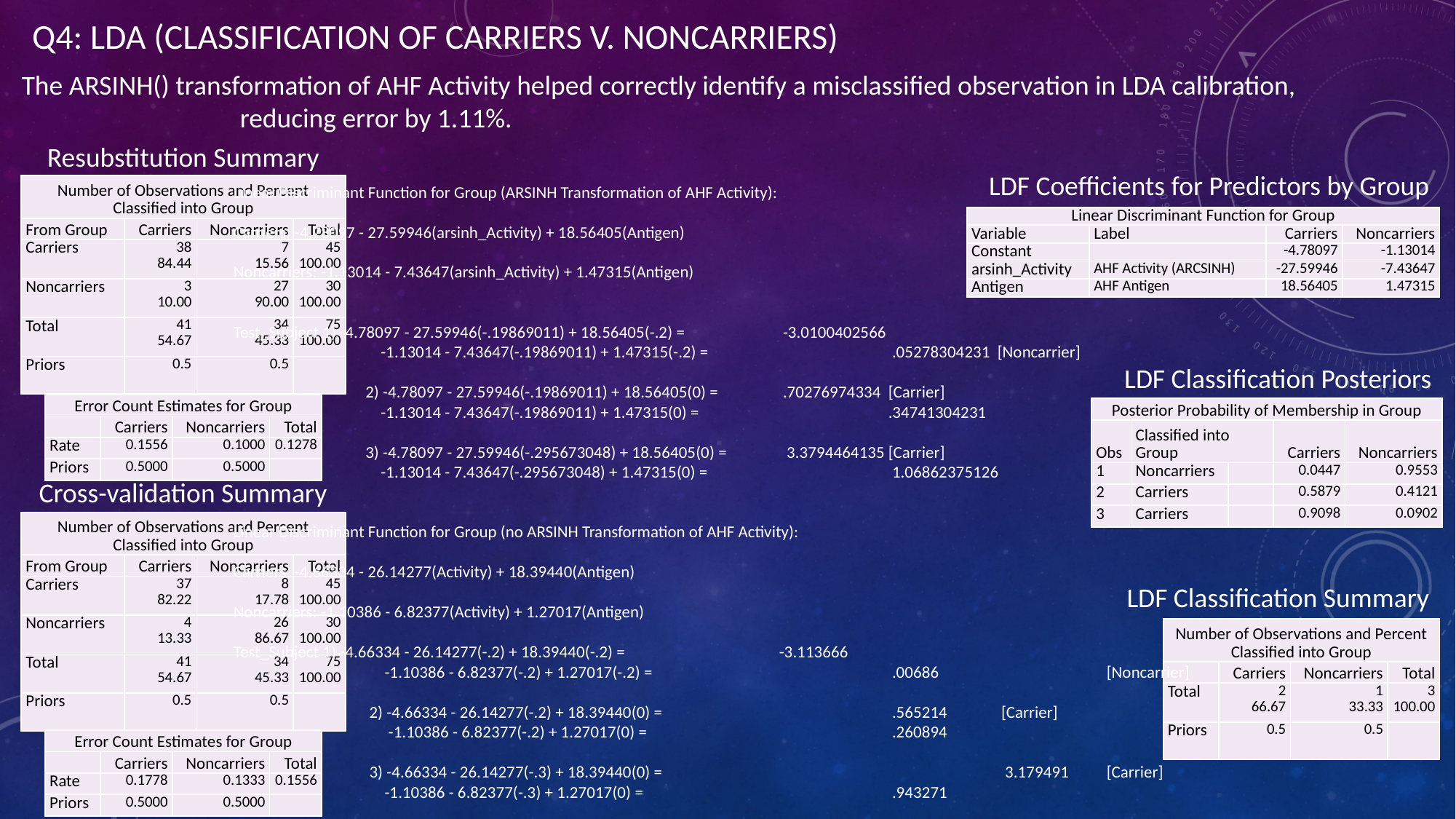

# Q4: LDA (Classification of Carriers v. Noncarriers)
The ARSINH() transformation of AHF Activity helped correctly identify a misclassified observation in LDA calibration,
		reducing error by 1.11%.
Resubstitution Summary
LDF Coefficients for Predictors by Group
| Number of Observations and Percent Classified into Group |  |  |  |
| --- | --- | --- | --- |
| From Group | Carriers | Noncarriers | Total |
| Carriers | 38 84.44 | 7 15.56 | 45 100.00 |
| Noncarriers | 3 10.00 | 27 90.00 | 30 100.00 |
| Total | 41 54.67 | 34 45.33 | 75 100.00 |
| Priors | 0.5 | 0.5 |  |
Linear Discriminant Function for Group (ARSINH Transformation of AHF Activity):

Carriers: -4.78097 - 27.59946(arsinh_Activity) + 18.56405(Antigen)

Noncarriers: -1.13014 - 7.43647(arsinh_Activity) + 1.47315(Antigen)

Test_Subject 1) -4.78097 - 27.59946(-.19869011) + 18.56405(-.2) =	 -3.0100402566
	          -1.13014 - 7.43647(-.19869011) + 1.47315(-.2) =   		 .05278304231	[Noncarrier]

	      2) -4.78097 - 27.59946(-.19869011) + 18.56405(0) =   	 .70276974334	[Carrier]
	          -1.13014 - 7.43647(-.19869011) + 1.47315(0) =     	 	.34741304231

	      3) -4.78097 - 27.59946(-.295673048) + 18.56405(0) = 	  3.3794464135	[Carrier]
	          -1.13014 - 7.43647(-.295673048) + 1.47315(0) =	 	 1.06862375126

Linear Discriminant Function for Group (no ARSINH Transformation of AHF Activity):

Carriers: -4.66334 - 26.14277(Activity) + 18.39440(Antigen)

Noncarriers: -1.10386 - 6.82377(Activity) + 1.27017(Antigen)

Test_Subject 1) -4.66334 - 26.14277(-.2) + 18.39440(-.2) =        		-3.113666
	           -1.10386 - 6.82377(-.2) + 1.27017(-.2) =         		 .00686		[Noncarrier]

	       2) -4.66334 - 26.14277(-.2) + 18.39440(0) =    		 .565214	 [Carrier]
	            -1.10386 - 6.82377(-.2) + 1.27017(0) =     			 .260894

	       3) -4.66334 - 26.14277(-.3) + 18.39440(0) =  			  3.179491	[Carrier]
	           -1.10386 - 6.82377(-.3) + 1.27017(0) =	 		 .943271
| Linear Discriminant Function for Group |  |  |  |
| --- | --- | --- | --- |
| Variable | Label | Carriers | Noncarriers |
| Constant |  | -4.78097 | -1.13014 |
| arsinh\_Activity | AHF Activity (ARCSINH) | -27.59946 | -7.43647 |
| Antigen | AHF Antigen | 18.56405 | 1.47315 |
LDF Classification Posteriors
| Error Count Estimates for Group |  |  |  |
| --- | --- | --- | --- |
|  | Carriers | Noncarriers | Total |
| Rate | 0.1556 | 0.1000 | 0.1278 |
| Priors | 0.5000 | 0.5000 |  |
| Posterior Probability of Membership in Group |  |  |  |  |
| --- | --- | --- | --- | --- |
| Obs | Classified into Group |  | Carriers | Noncarriers |
| 1 | Noncarriers |  | 0.0447 | 0.9553 |
| 2 | Carriers |  | 0.5879 | 0.4121 |
| 3 | Carriers |  | 0.9098 | 0.0902 |
Cross-validation Summary
| Number of Observations and Percent Classified into Group |  |  |  |
| --- | --- | --- | --- |
| From Group | Carriers | Noncarriers | Total |
| Carriers | 37 82.22 | 8 17.78 | 45 100.00 |
| Noncarriers | 4 13.33 | 26 86.67 | 30 100.00 |
| Total | 41 54.67 | 34 45.33 | 75 100.00 |
| Priors | 0.5 | 0.5 |  |
LDF Classification Summary
| Number of Observations and Percent Classified into Group |  |  |  |
| --- | --- | --- | --- |
|  | Carriers | Noncarriers | Total |
| Total | 2 66.67 | 1 33.33 | 3 100.00 |
| Priors | 0.5 | 0.5 |  |
| Error Count Estimates for Group |  |  |  |
| --- | --- | --- | --- |
|  | Carriers | Noncarriers | Total |
| Rate | 0.1778 | 0.1333 | 0.1556 |
| Priors | 0.5000 | 0.5000 |  |